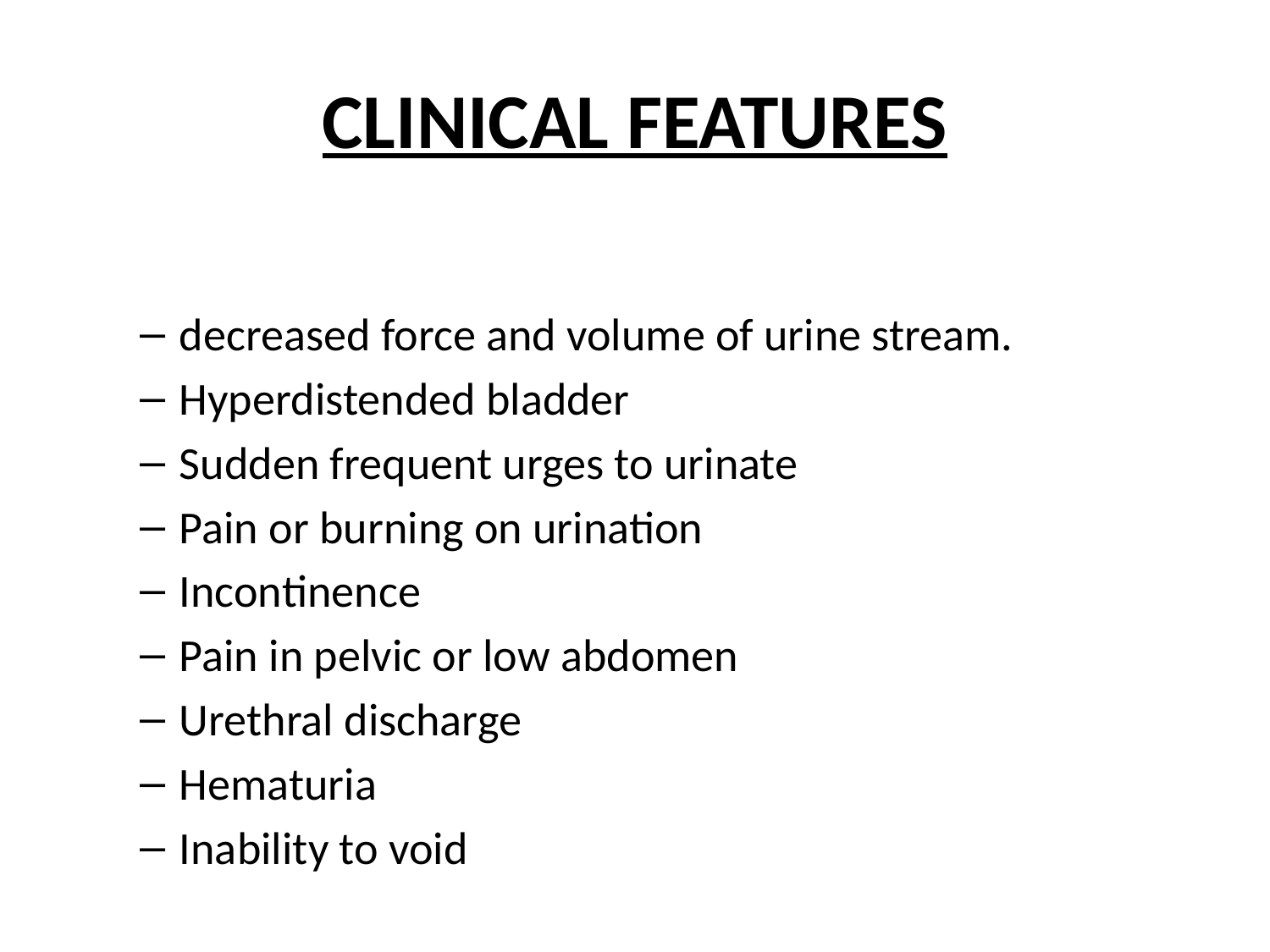

# CLINICAL FEATURES

decreased force and volume of urine stream.
Hyperdistended bladder
Sudden frequent urges to urinate
Pain or burning on urination
Incontinence
Pain in pelvic or low abdomen
Urethral discharge
Hematuria
Inability to void